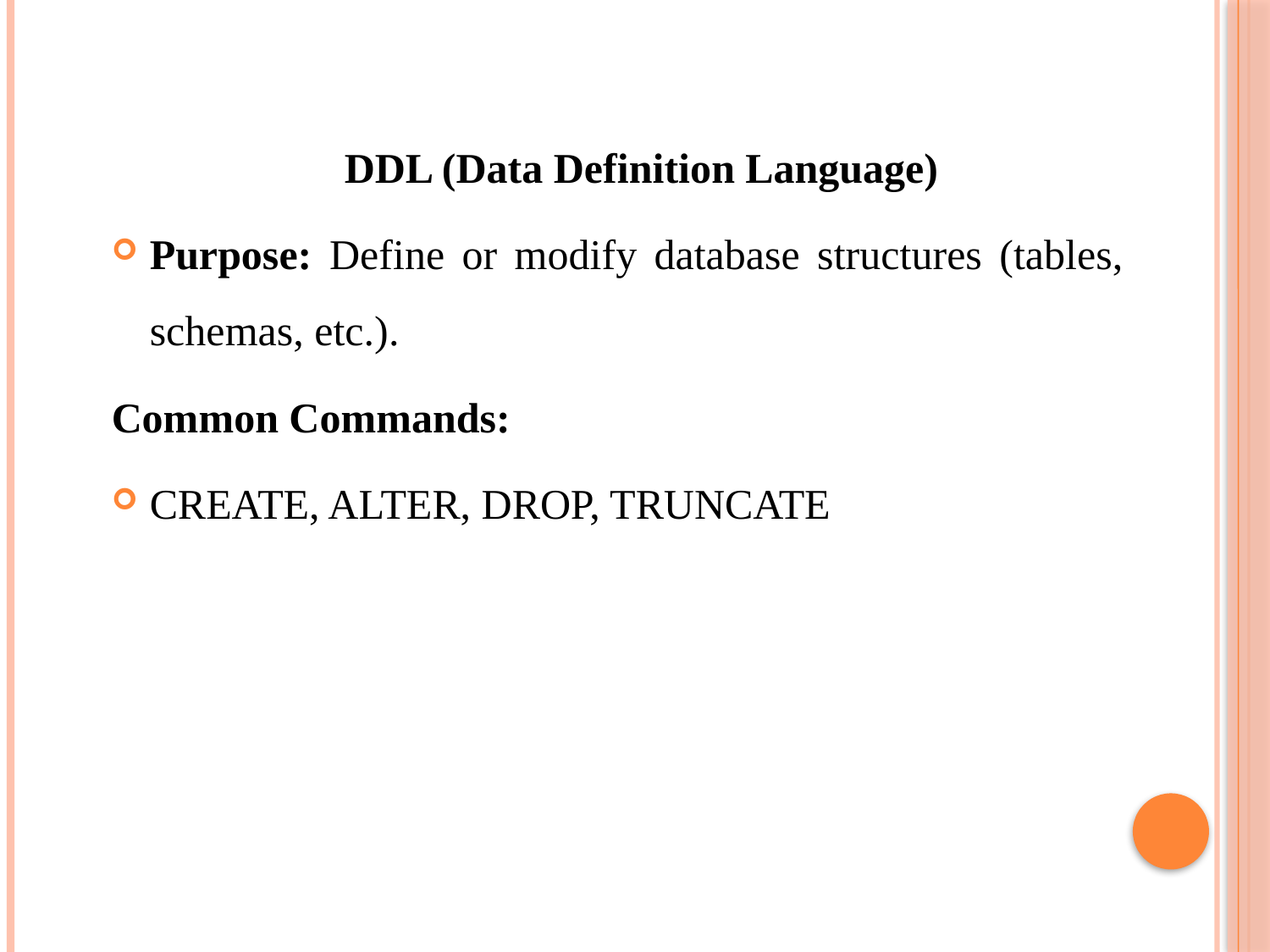

DDL (Data Definition Language)
Purpose: Define or modify database structures (tables, schemas, etc.).
Common Commands:
CREATE, ALTER, DROP, TRUNCATE